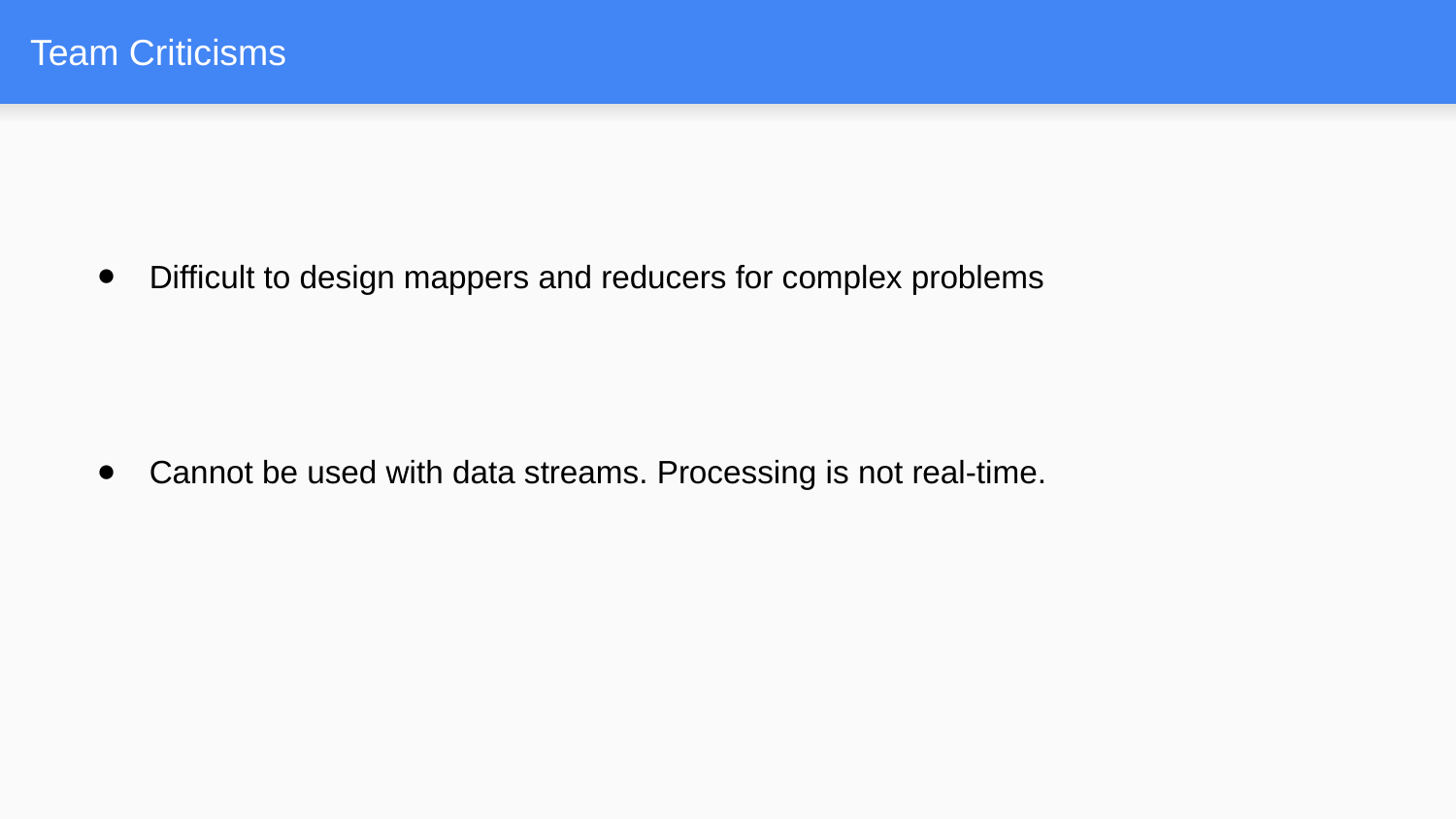

# Team Criticisms
Difficult to design mappers and reducers for complex problems

Cannot be used with data streams. Processing is not real-time.